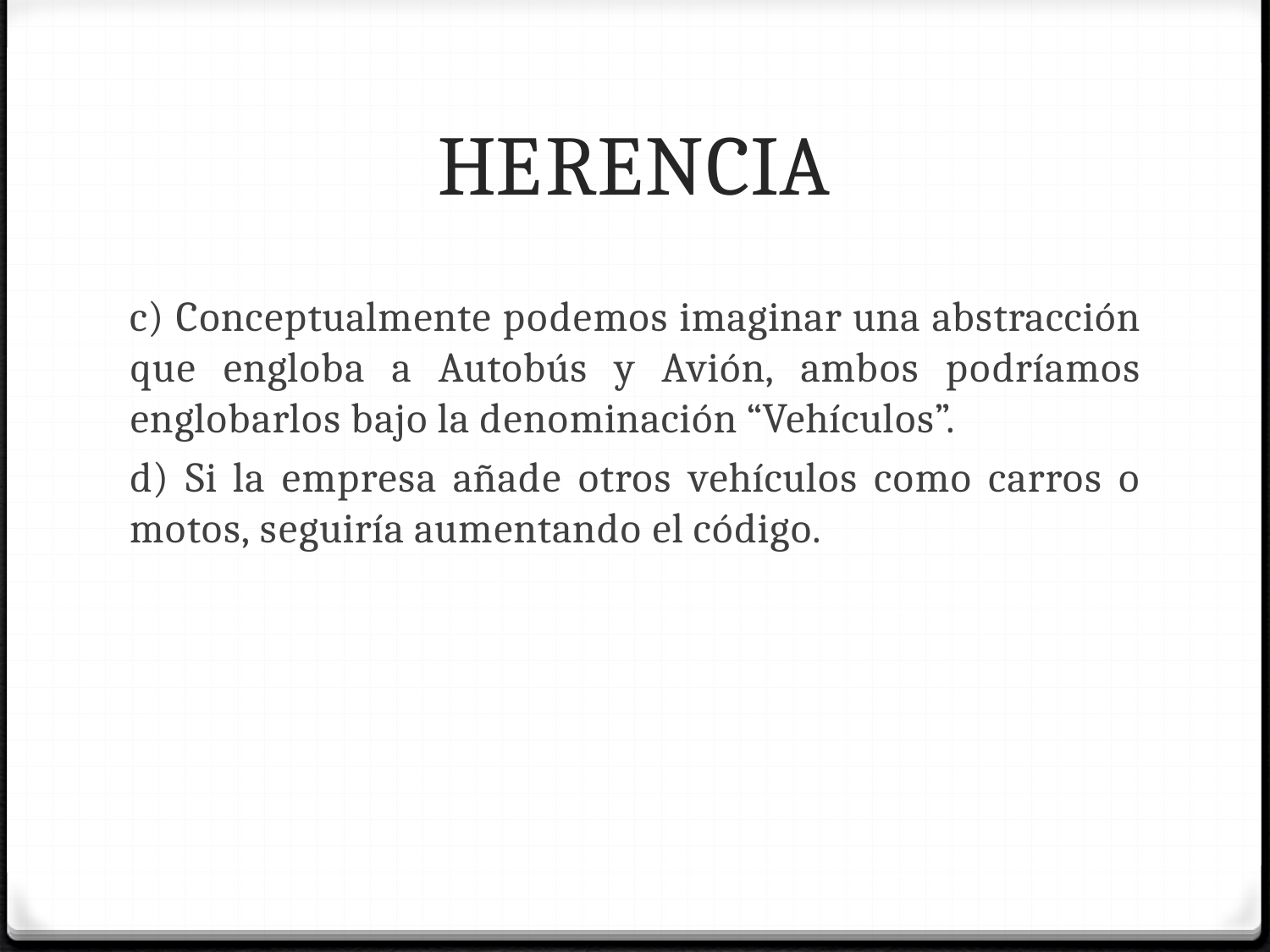

# HERENCIA
c) Conceptualmente podemos imaginar una abstracción que engloba a Autobús y Avión, ambos podríamos englobarlos bajo la denominación “Vehículos”.
d) Si la empresa añade otros vehículos como carros o motos, seguiría aumentando el código.